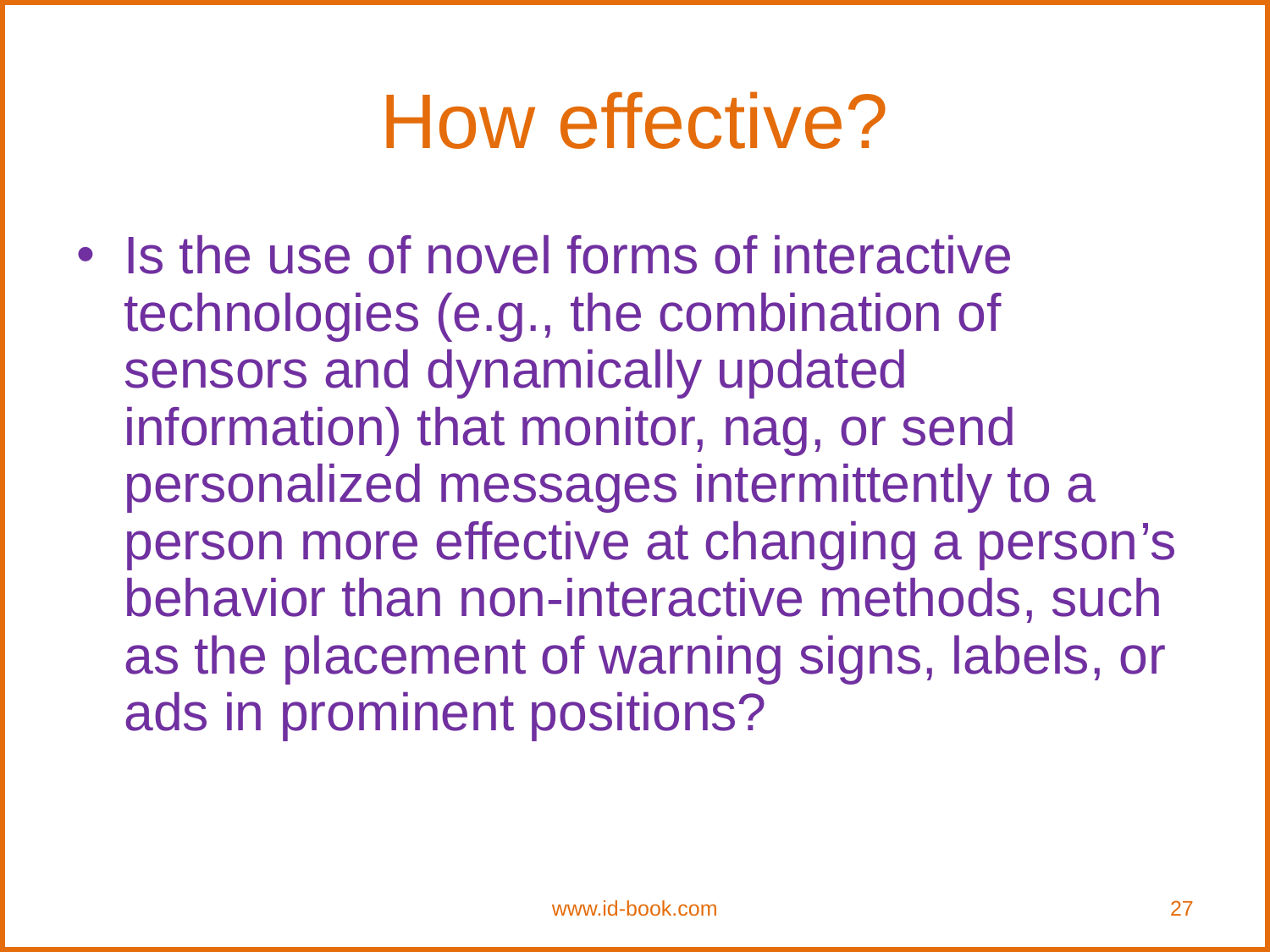

How effective?
Is the use of novel forms of interactive technologies (e.g., the combination of sensors and dynamically updated information) that monitor, nag, or send personalized messages intermittently to a person more effective at changing a person’s behavior than non-interactive methods, such as the placement of warning signs, labels, or ads in prominent positions?
www.id-book.com
27